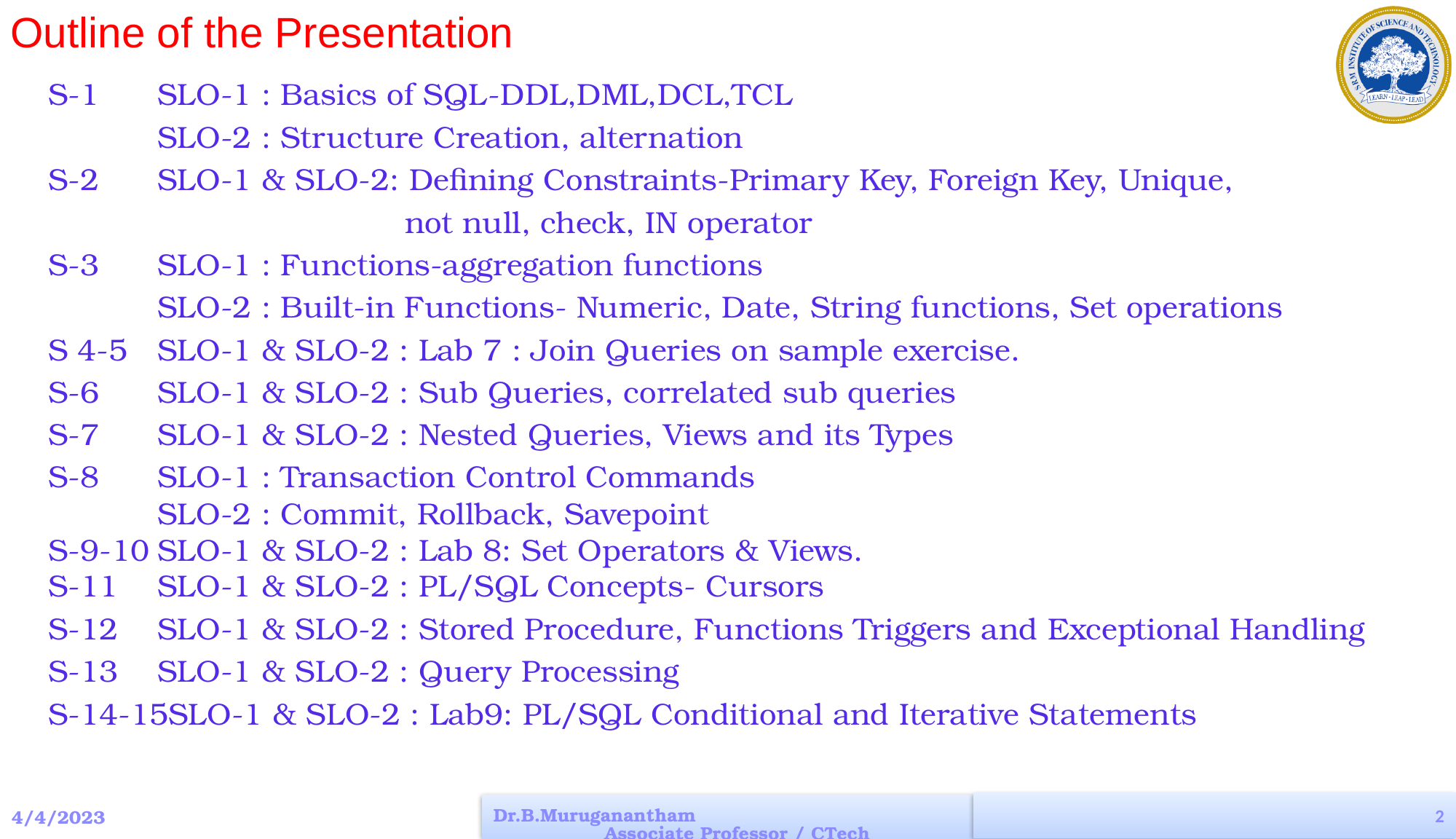

Outline of the Presentation
S-1 	SLO-1 : Basics of SQL-DDL,DML,DCL,TCL
	SLO-2 : Structure Creation, alternation
S-2 	SLO-1 & SLO-2: Defining Constraints-Primary Key, Foreign Key, Unique,
			   not null, check, IN operator
S-3	SLO-1 : Functions-aggregation functions
	SLO-2 : Built-in Functions- Numeric, Date, String functions, Set operations
S 4-5	SLO-1 & SLO-2 : Lab 7 : Join Queries on sample exercise.
S-6	SLO-1 & SLO-2 : Sub Queries, correlated sub queries
S-7	SLO-1 & SLO-2 : Nested Queries, Views and its Types
S-8	SLO-1 : Transaction Control Commands
	SLO-2 : Commit, Rollback, Savepoint
S-9-10	SLO-1 & SLO-2 : Lab 8: Set Operators & Views.
S-11	SLO-1 & SLO-2 : PL/SQL Concepts- Cursors
S-12	SLO-1 & SLO-2 : Stored Procedure, Functions Triggers and Exceptional Handling
S-13	SLO-1 & SLO-2 : Query Processing
S-14-15SLO-1 & SLO-2 : Lab9: PL/SQL Conditional and Iterative Statements
2
4/4/2023
Dr.B.Muruganantham                                                            Associate Professor / CTech